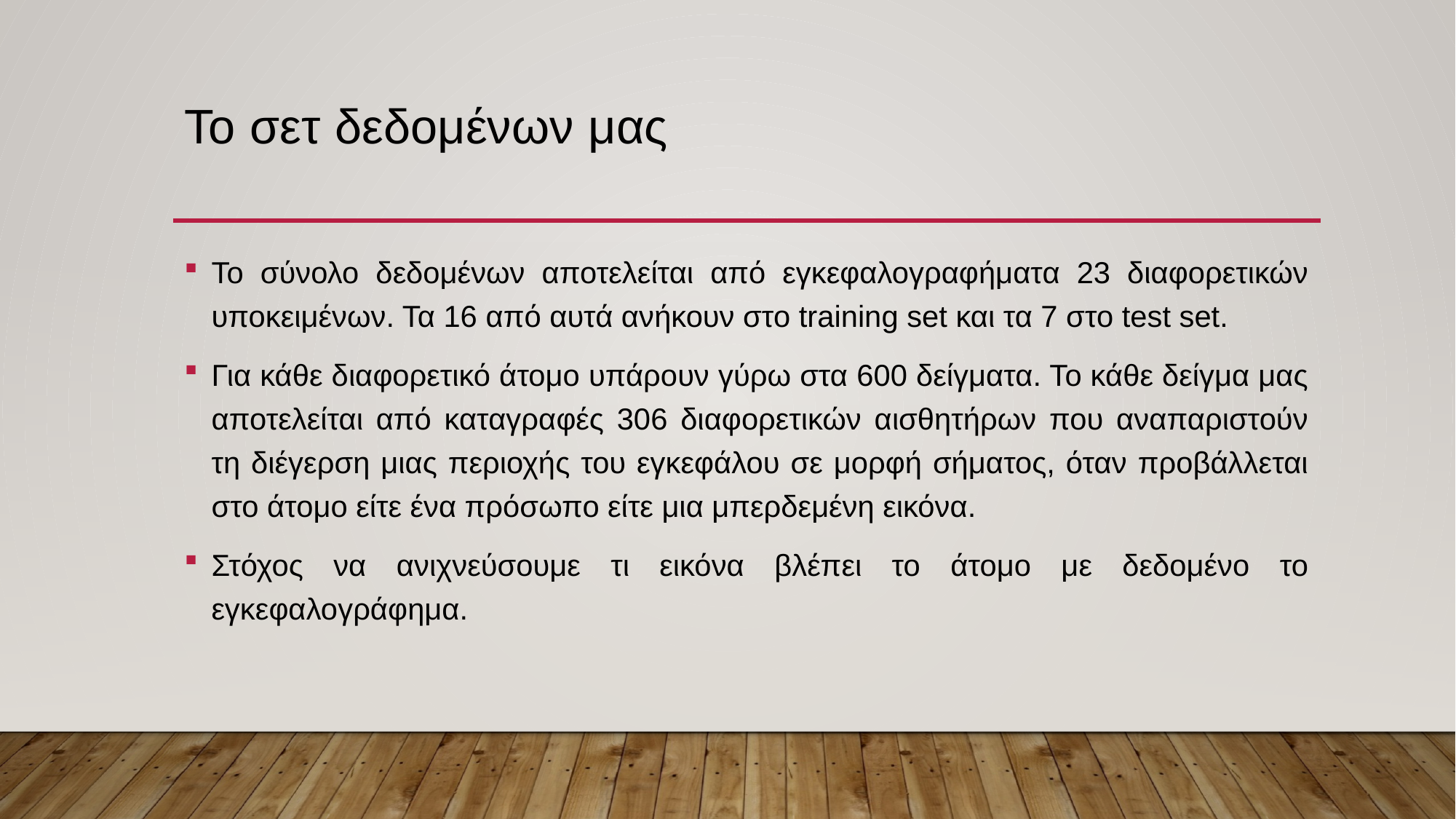

# Το σετ δεδομένων μας
Το σύνολο δεδομένων αποτελείται από εγκεφαλογραφήματα 23 διαφορετικών υποκειμένων. Τα 16 από αυτά ανήκουν στο training set και τα 7 στο test set.
Για κάθε διαφορετικό άτομο υπάρουν γύρω στα 600 δείγματα. Το κάθε δείγμα μας αποτελείται από καταγραφές 306 διαφορετικών αισθητήρων που αναπαριστούν τη διέγερση μιας περιοχής του εγκεφάλου σε μορφή σήματος, όταν προβάλλεται στο άτομο είτε ένα πρόσωπο είτε μια μπερδεμένη εικόνα.
Στόχος να ανιχνεύσουμε τι εικόνα βλέπει το άτομο με δεδομένο το εγκεφαλογράφημα.